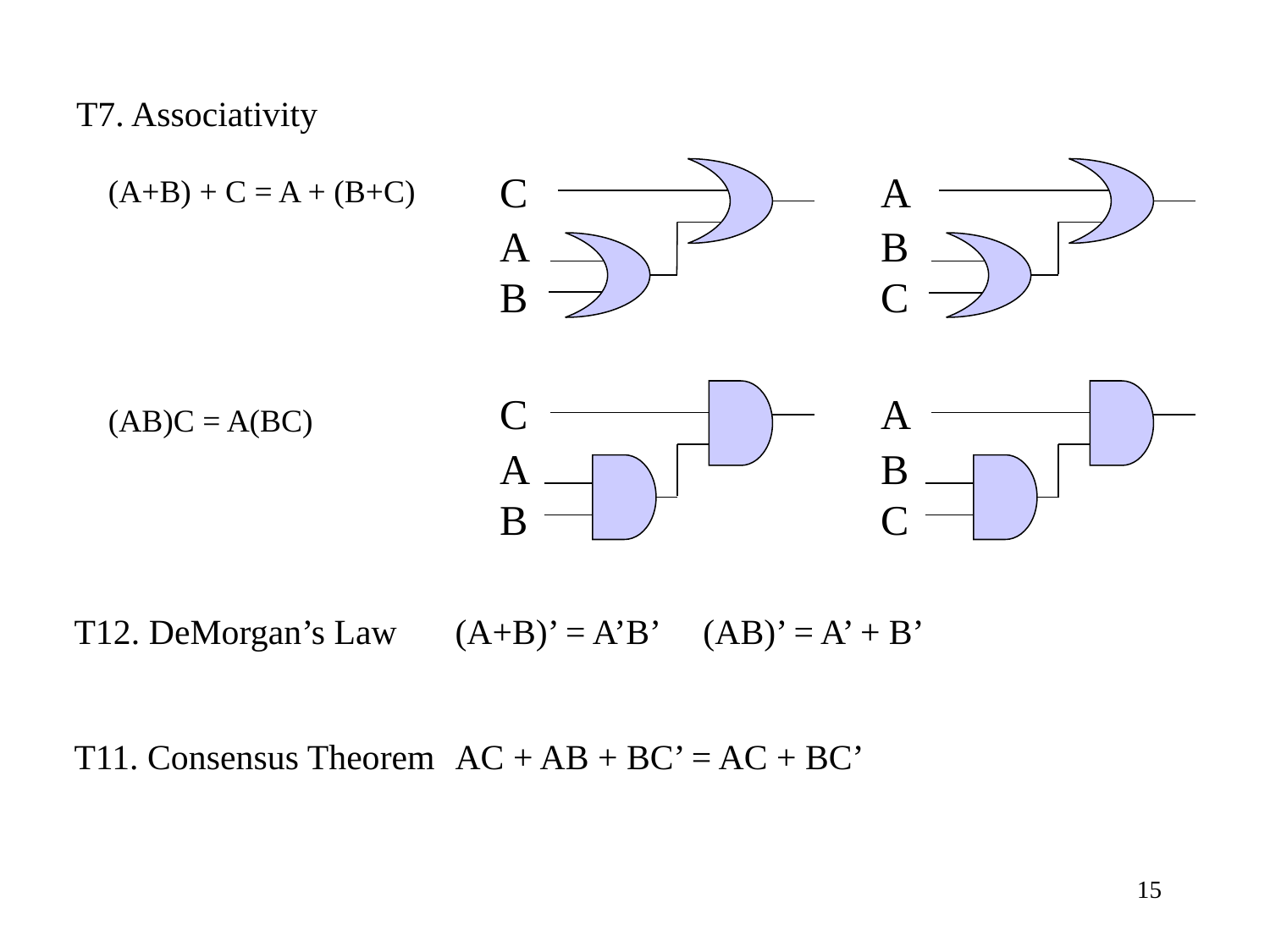

T7. Associativity

    (A+B) + C = A + (B+C)

    (AB)C = A(BC)
C

A

A
B
B
C

C

A

A
B
B
C

T12. DeMorgan’s Law	(A+B)’ = A’B’     (AB)’ = A’ + B’
T11. Consensus Theorem	AC + AB + BC’ = AC + BC’
15